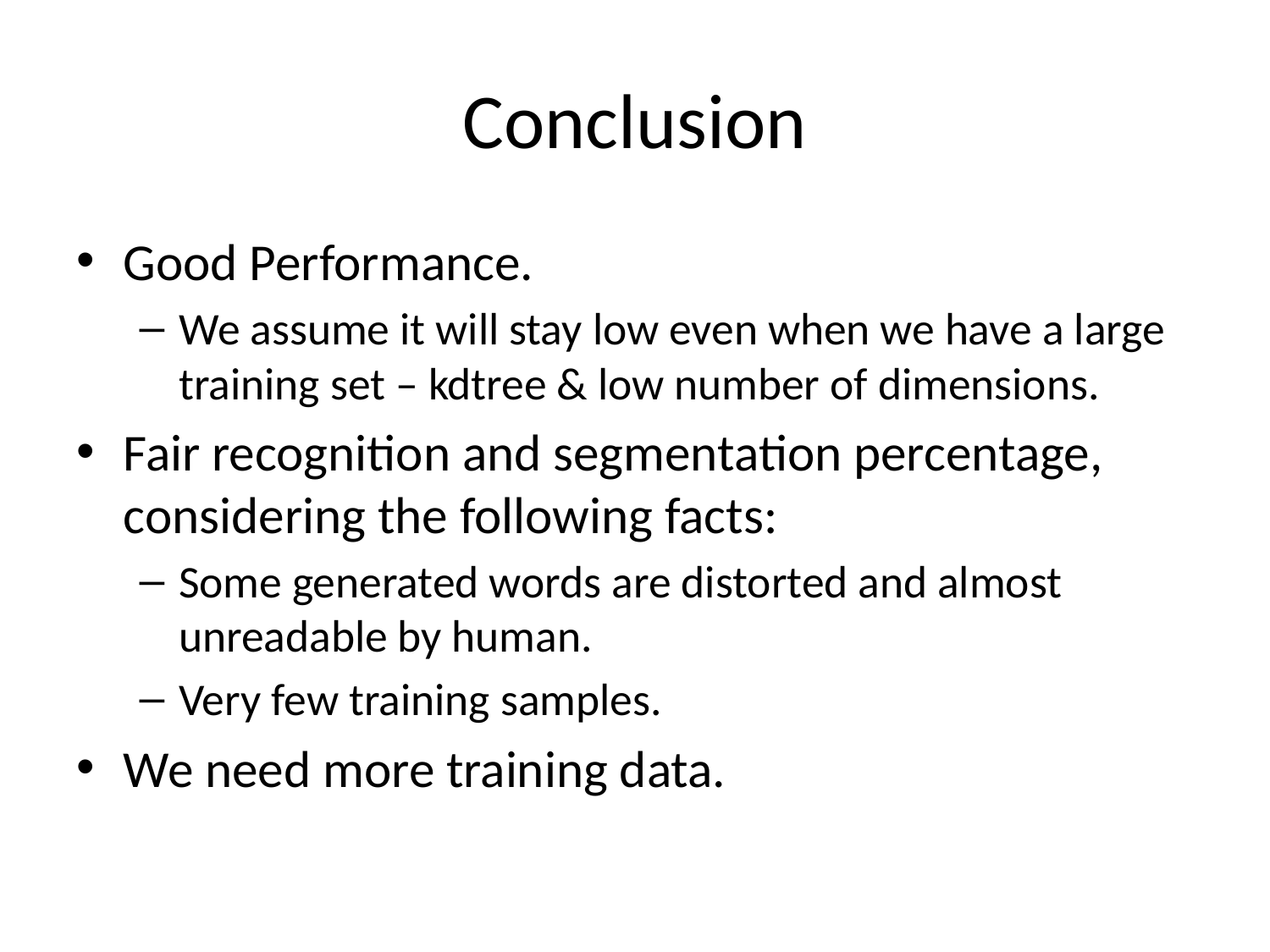

# Conclusion
Good Performance.
We assume it will stay low even when we have a large training set – kdtree & low number of dimensions.
Fair recognition and segmentation percentage, considering the following facts:
Some generated words are distorted and almost unreadable by human.
Very few training samples.
We need more training data.